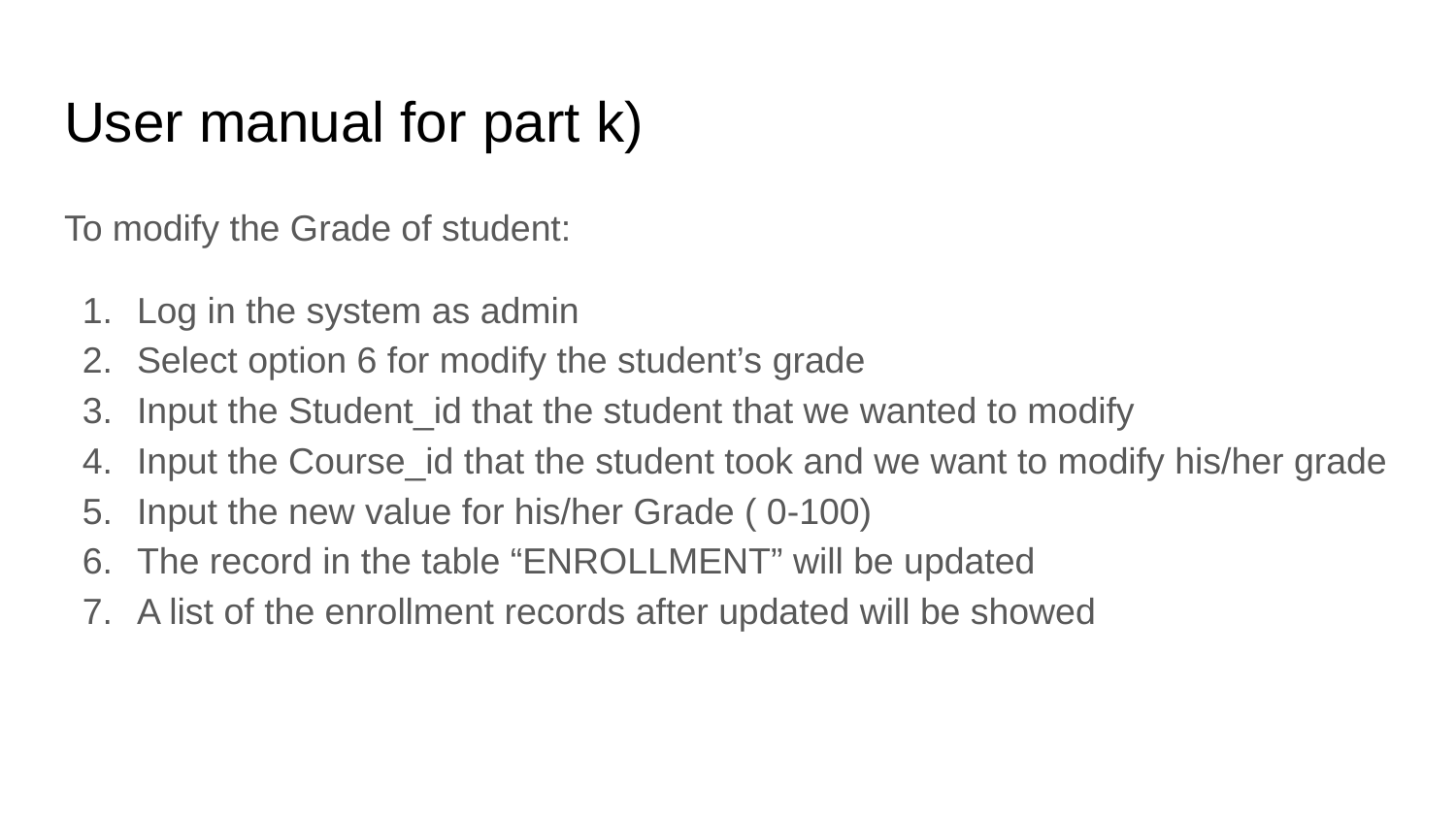

# User manual for part k)
To modify the Grade of student:
Log in the system as admin
Select option 6 for modify the student’s grade
Input the Student_id that the student that we wanted to modify
Input the Course_id that the student took and we want to modify his/her grade
Input the new value for his/her Grade ( 0-100)
The record in the table “ENROLLMENT” will be updated
A list of the enrollment records after updated will be showed